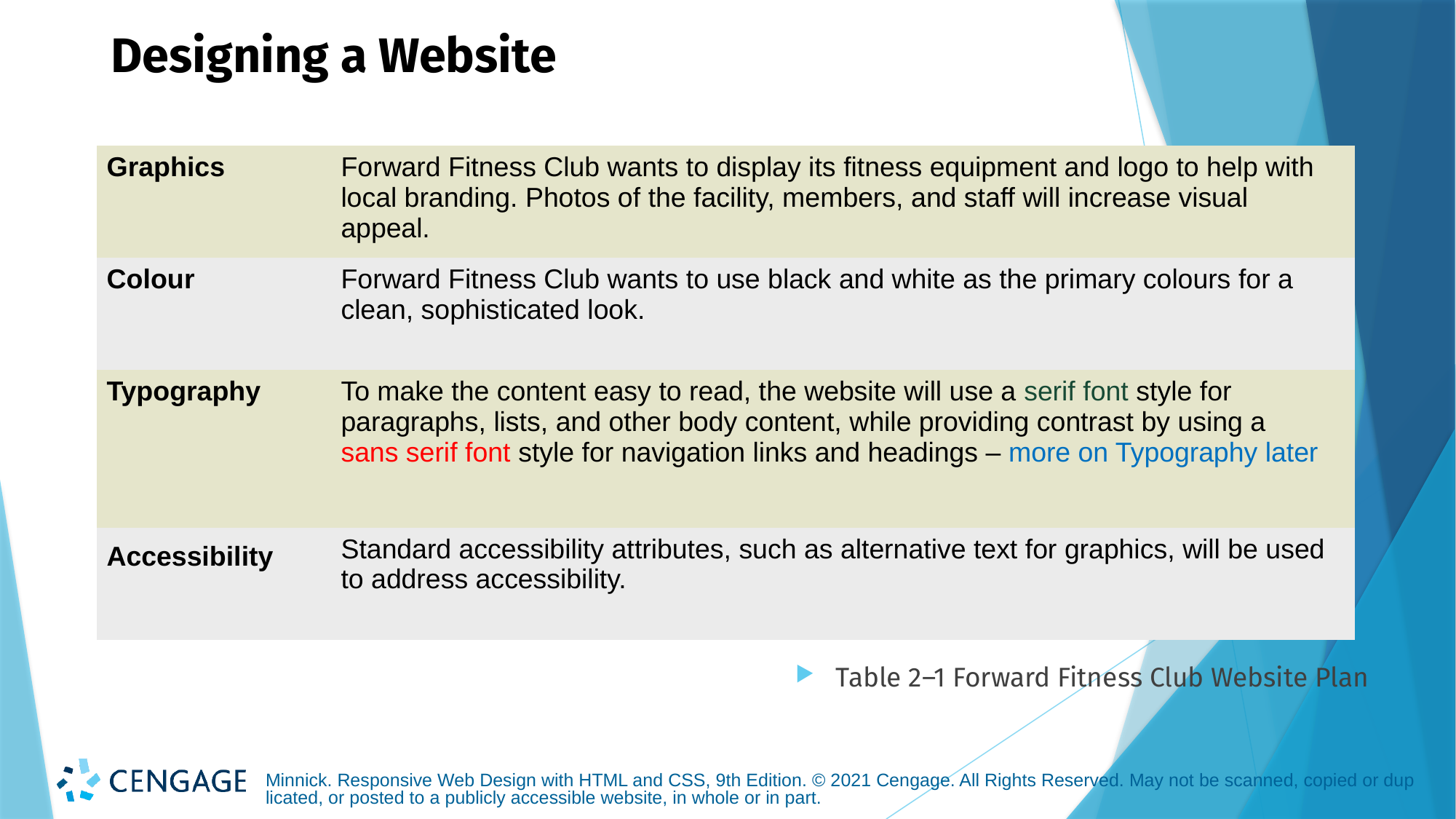

# Designing a Website
| Graphics | Forward Fitness Club wants to display its fitness equipment and logo to help with local branding. Photos of the facility, members, and staff will increase visual appeal. |
| --- | --- |
| Colour | Forward Fitness Club wants to use black and white as the primary colours for a clean, sophisticated look. |
| Typography | To make the content easy to read, the website will use a serif font style for paragraphs, lists, and other body content, while providing contrast by using a sans serif font style for navigation links and headings – more on Typography later |
| Accessibility | Standard accessibility attributes, such as alternative text for graphics, will be used to address accessibility. |
Table 2–1 Forward Fitness Club Website Plan

Minnick. Responsive Web Design with HTML and CSS, 9th Edition. © 2021 Cengage. All Rights Reserved. May not be scanned, copied or duplicated, or posted to a publicly accessible website, in whole or in part.